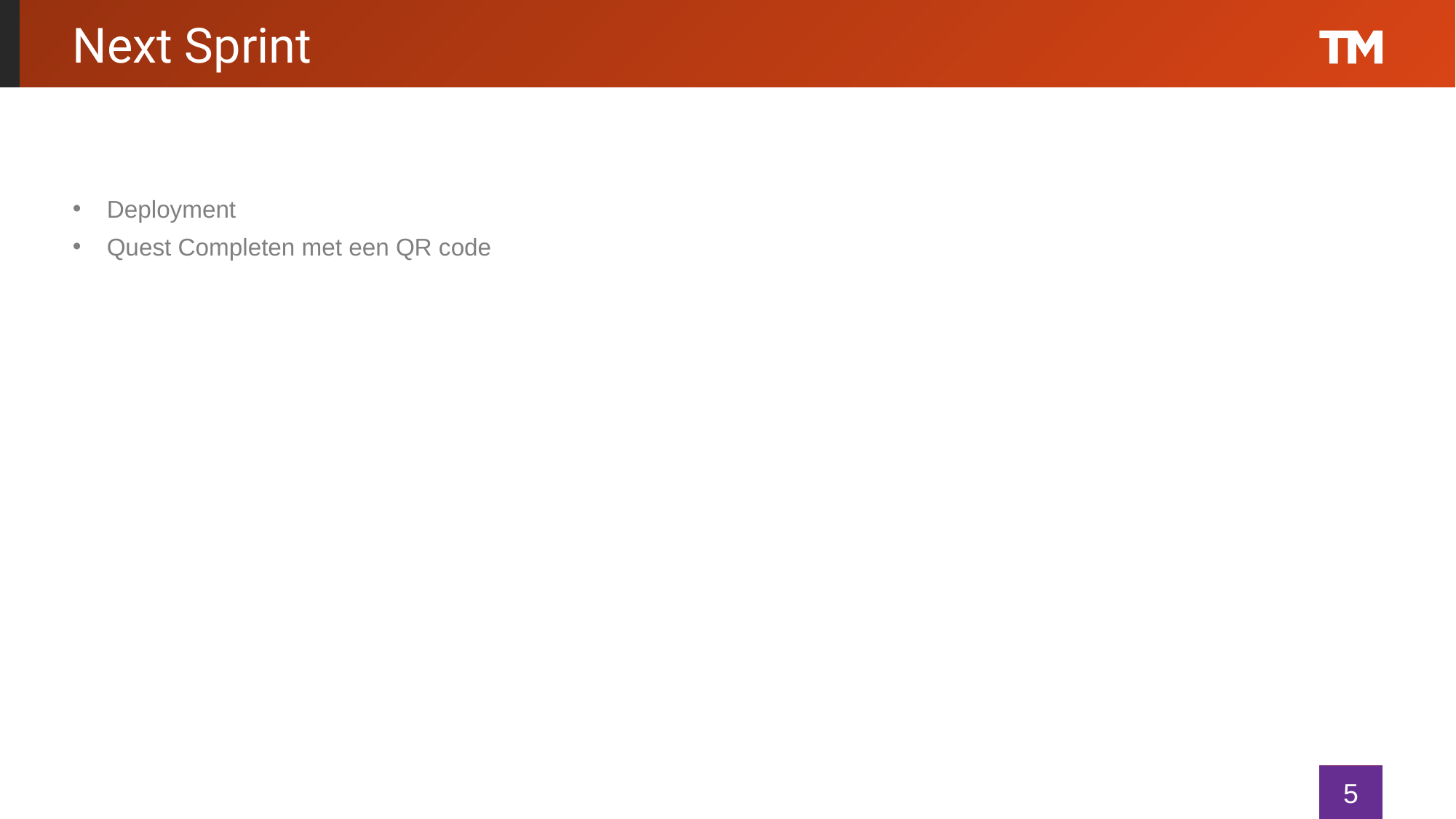

# Next Sprint
Deployment
Quest Completen met een QR code